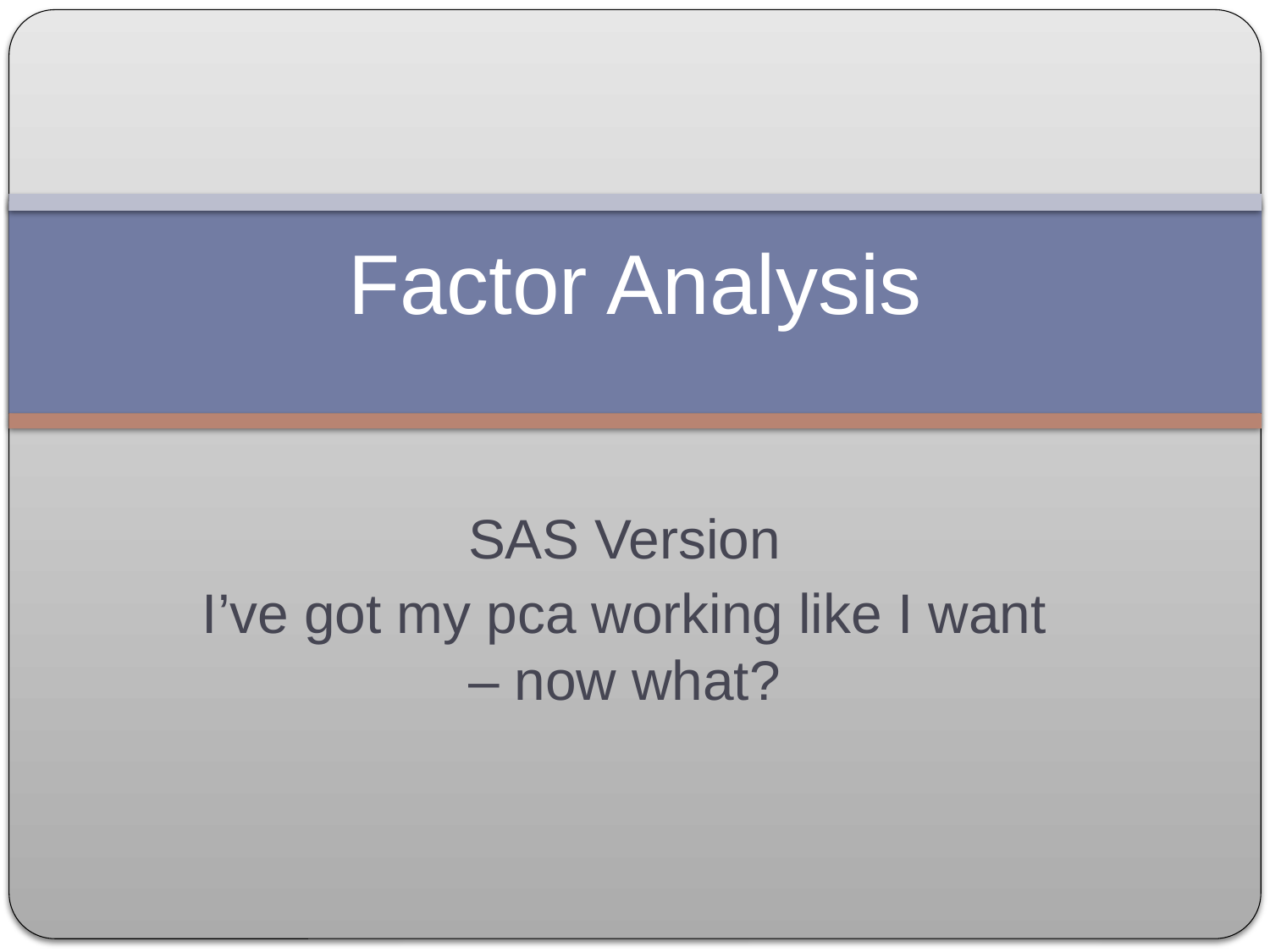

# Factor Analysis
SAS Version
I’ve got my pca working like I want – now what?